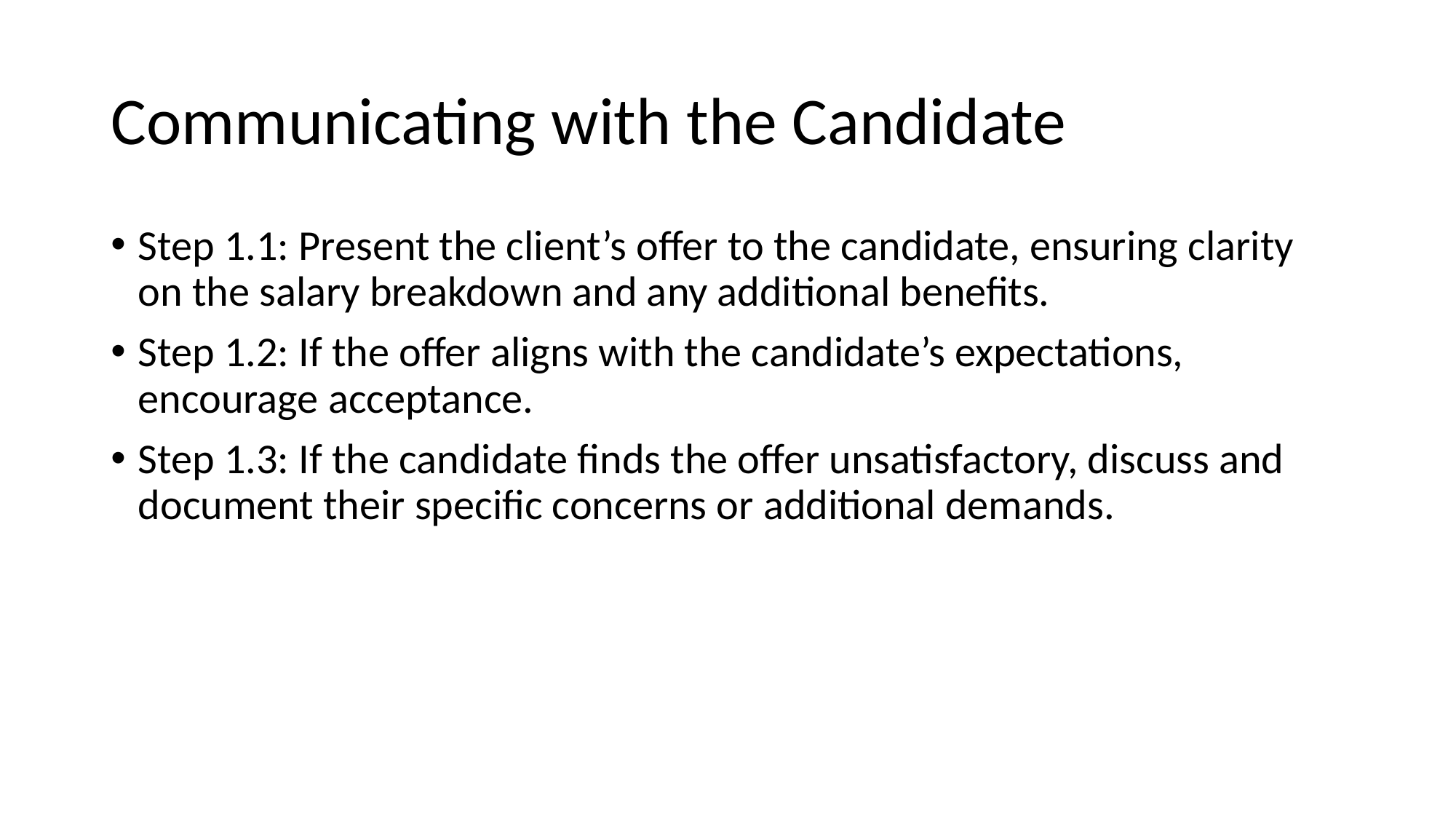

# Communicating with the Candidate
Step 1.1: Present the client’s offer to the candidate, ensuring clarity on the salary breakdown and any additional benefits.
Step 1.2: If the offer aligns with the candidate’s expectations, encourage acceptance.
Step 1.3: If the candidate finds the offer unsatisfactory, discuss and document their specific concerns or additional demands.